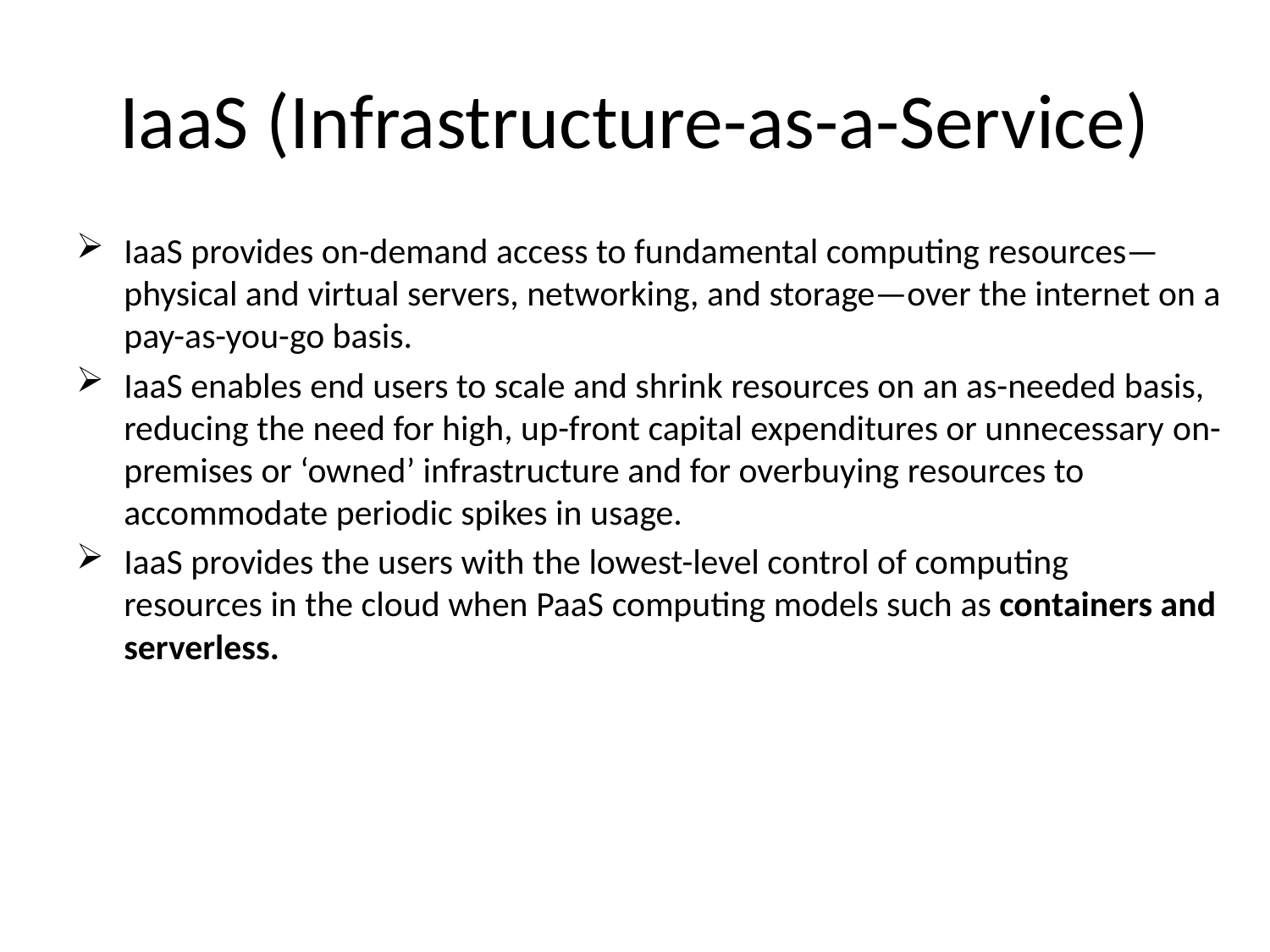

# IaaS (Infrastructure-as-a-Service)
IaaS provides on-demand access to fundamental computing resources—physical and virtual servers, networking, and storage—over the internet on a pay-as-you-go basis.
IaaS enables end users to scale and shrink resources on an as-needed basis, reducing the need for high, up-front capital expenditures or unnecessary on-premises or ‘owned’ infrastructure and for overbuying resources to accommodate periodic spikes in usage.
IaaS provides the users with the lowest-level control of computing resources in the cloud when PaaS computing models such as containers and serverless.